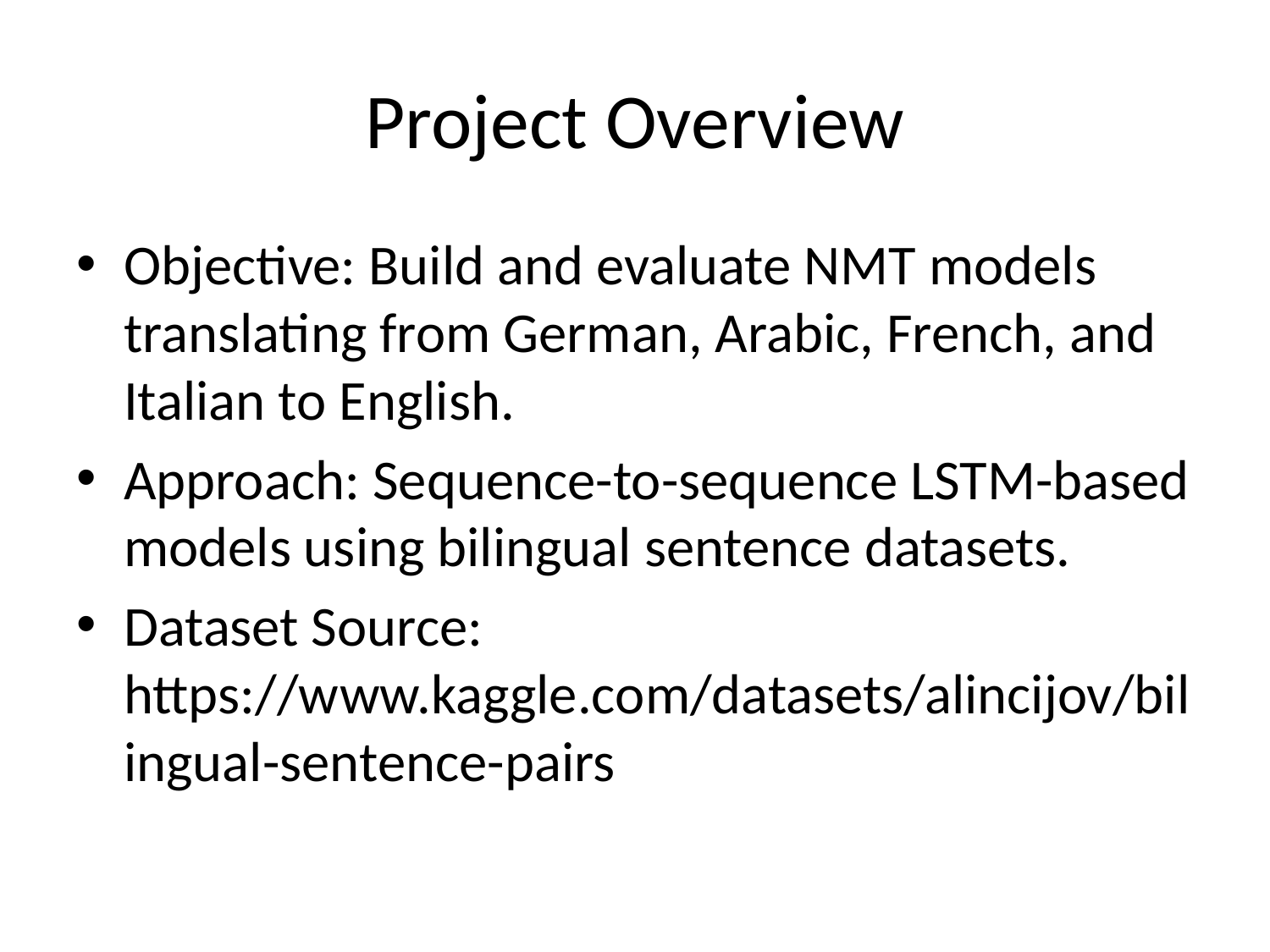

# Project Overview
Objective: Build and evaluate NMT models translating from German, Arabic, French, and Italian to English.
Approach: Sequence-to-sequence LSTM-based models using bilingual sentence datasets.
Dataset Source: https://www.kaggle.com/datasets/alincijov/bilingual-sentence-pairs